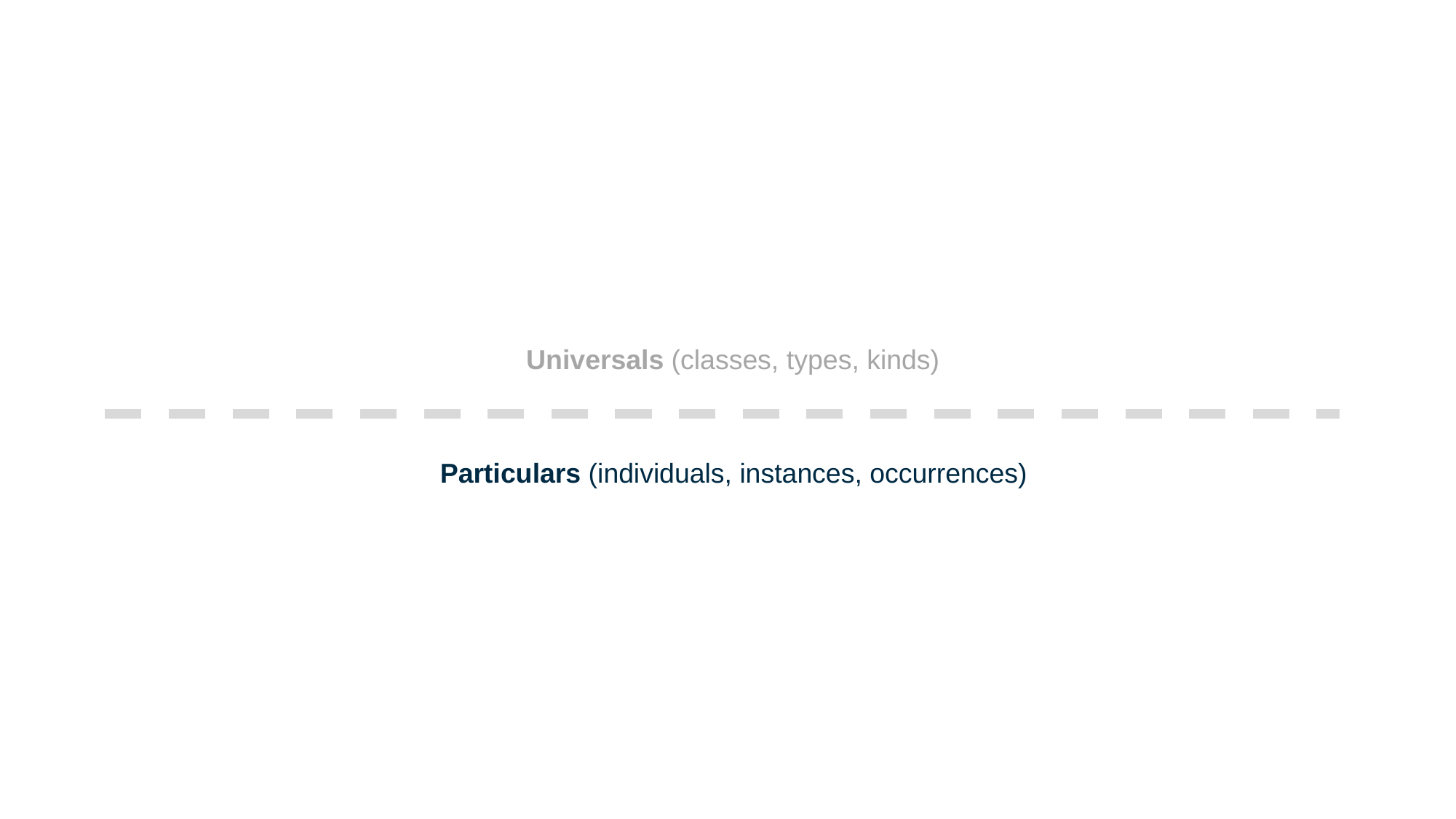

Universals (classes, types, kinds)
Particulars (individuals, instances, occurrences)